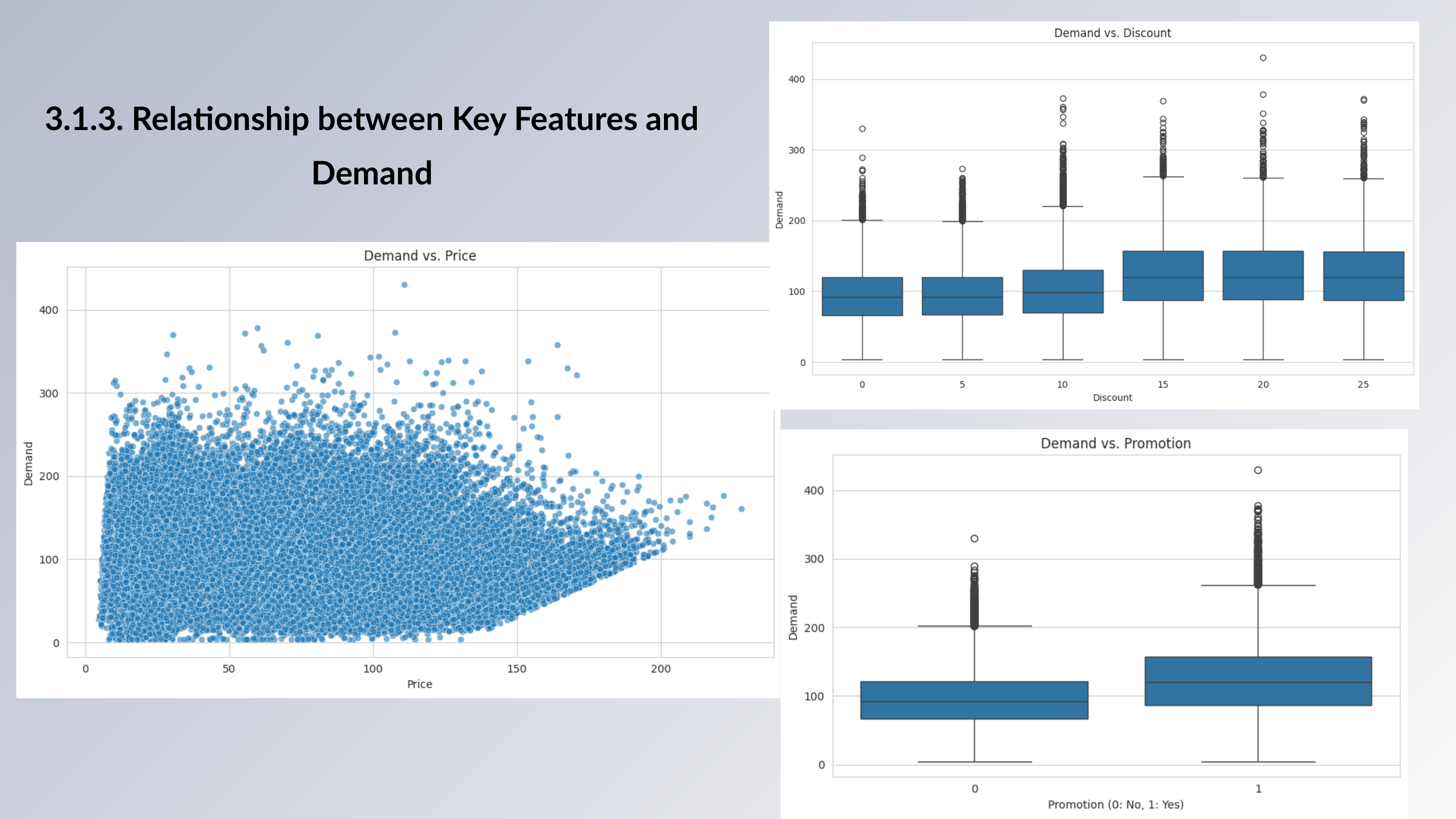

3.1.3. Relationship between Key Features and Demand